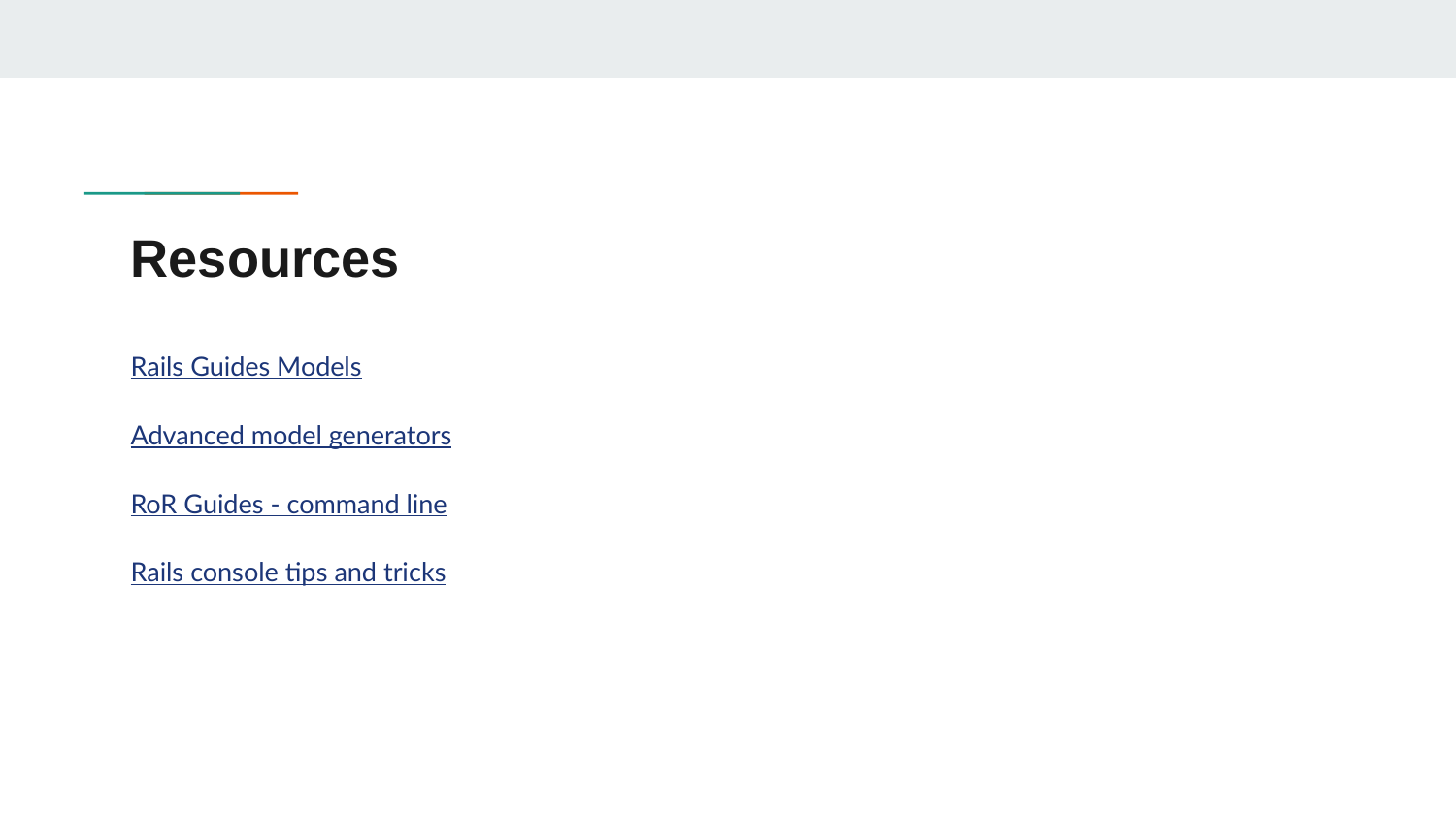

# Resources
Rails Guides Models
Advanced model generators
RoR Guides - command line
Rails console tips and tricks